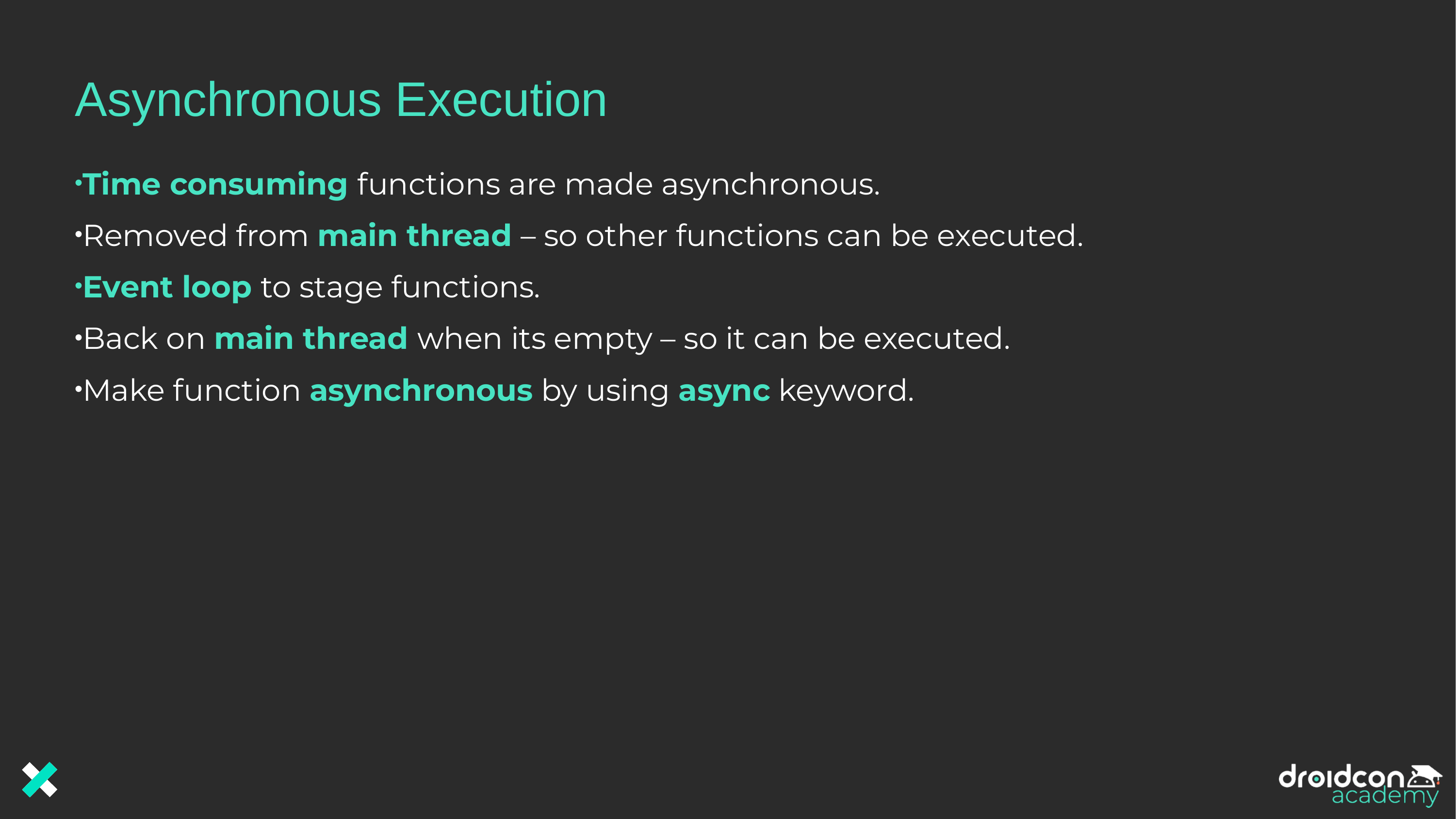

# Asynchronous Execution
Time consuming functions are made asynchronous.
Removed from main thread – so other functions can be executed.
Event loop to stage functions.
Back on main thread when its empty – so it can be executed.
Make function asynchronous by using async keyword.